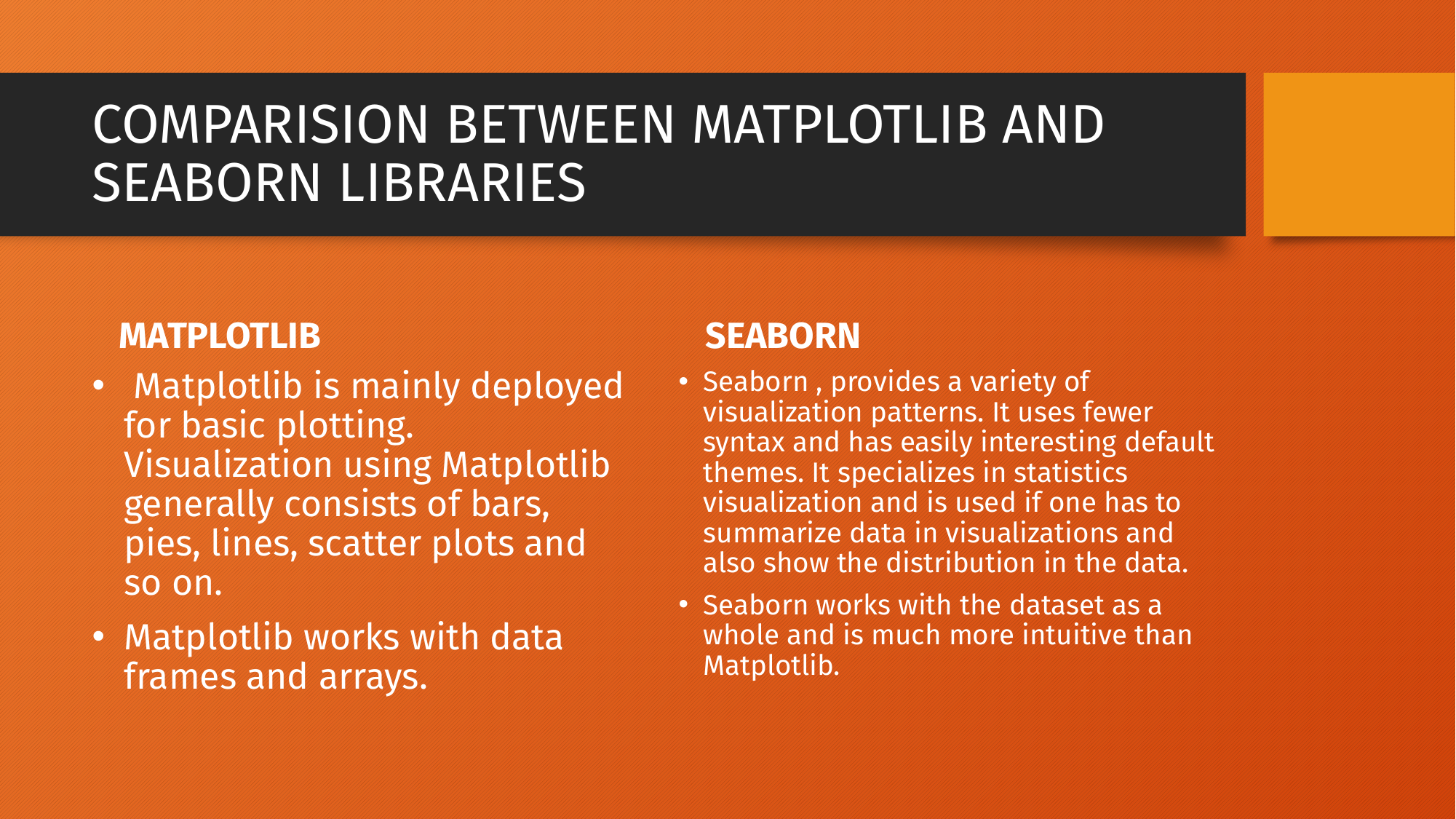

# COMPARISION BETWEEN MATPLOTLIB AND SEABORN LIBRARIES
MATPLOTLIB
SEABORN
 Matplotlib is mainly deployed for basic plotting. Visualization using Matplotlib generally consists of bars, pies, lines, scatter plots and so on.
Matplotlib works with data frames and arrays.
Seaborn , provides a variety of visualization patterns. It uses fewer syntax and has easily interesting default themes. It specializes in statistics visualization and is used if one has to summarize data in visualizations and also show the distribution in the data.
Seaborn works with the dataset as a whole and is much more intuitive than Matplotlib.